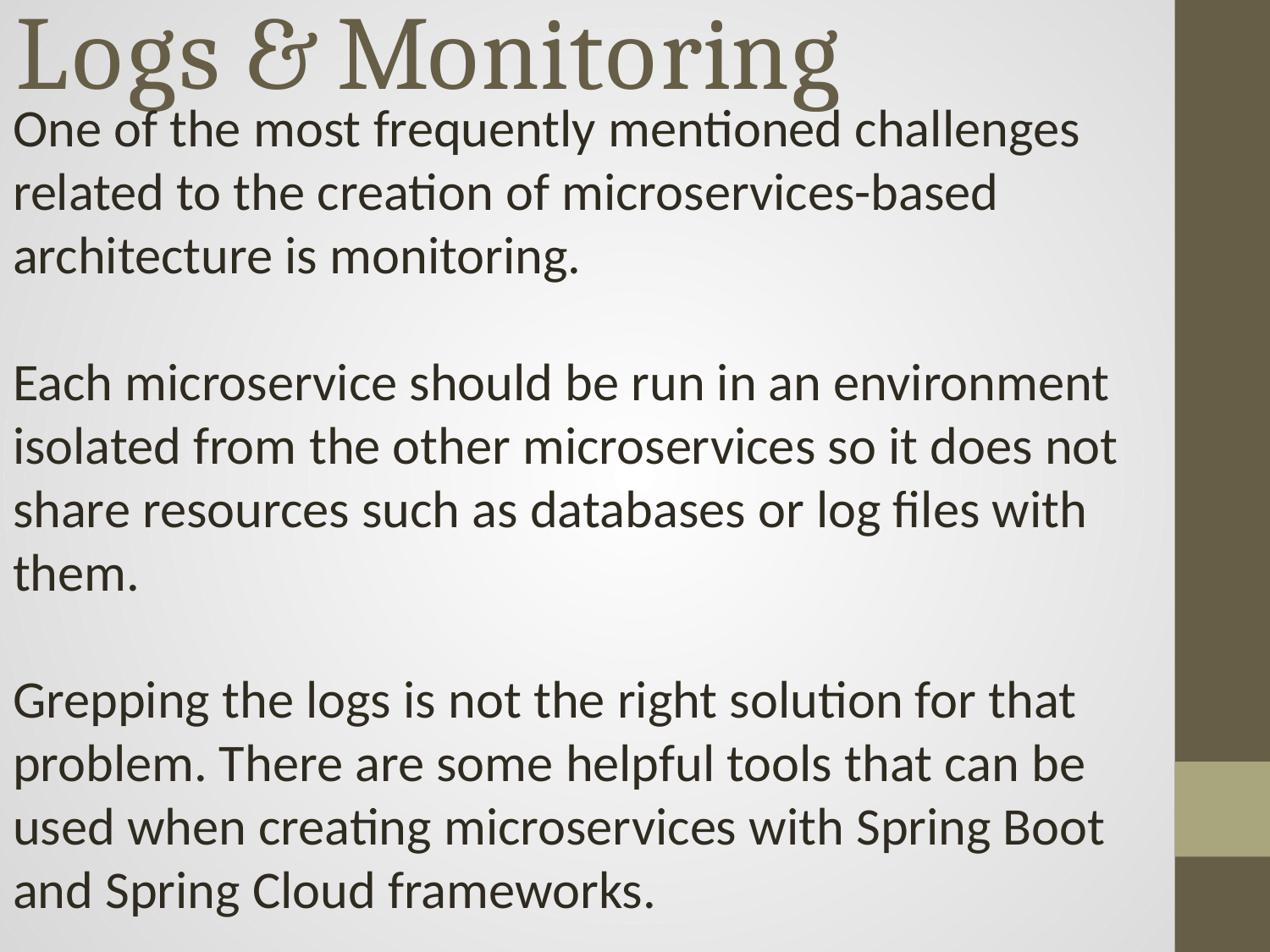

# Logs & Monitoring
One of the most frequently mentioned challenges related to the creation of microservices-based architecture is monitoring.

Each microservice should be run in an environment isolated from the other microservices so it does not share resources such as databases or log files with them.

Grepping the logs is not the right solution for that problem. There are some helpful tools that can be used when creating microservices with Spring Boot and Spring Cloud frameworks.